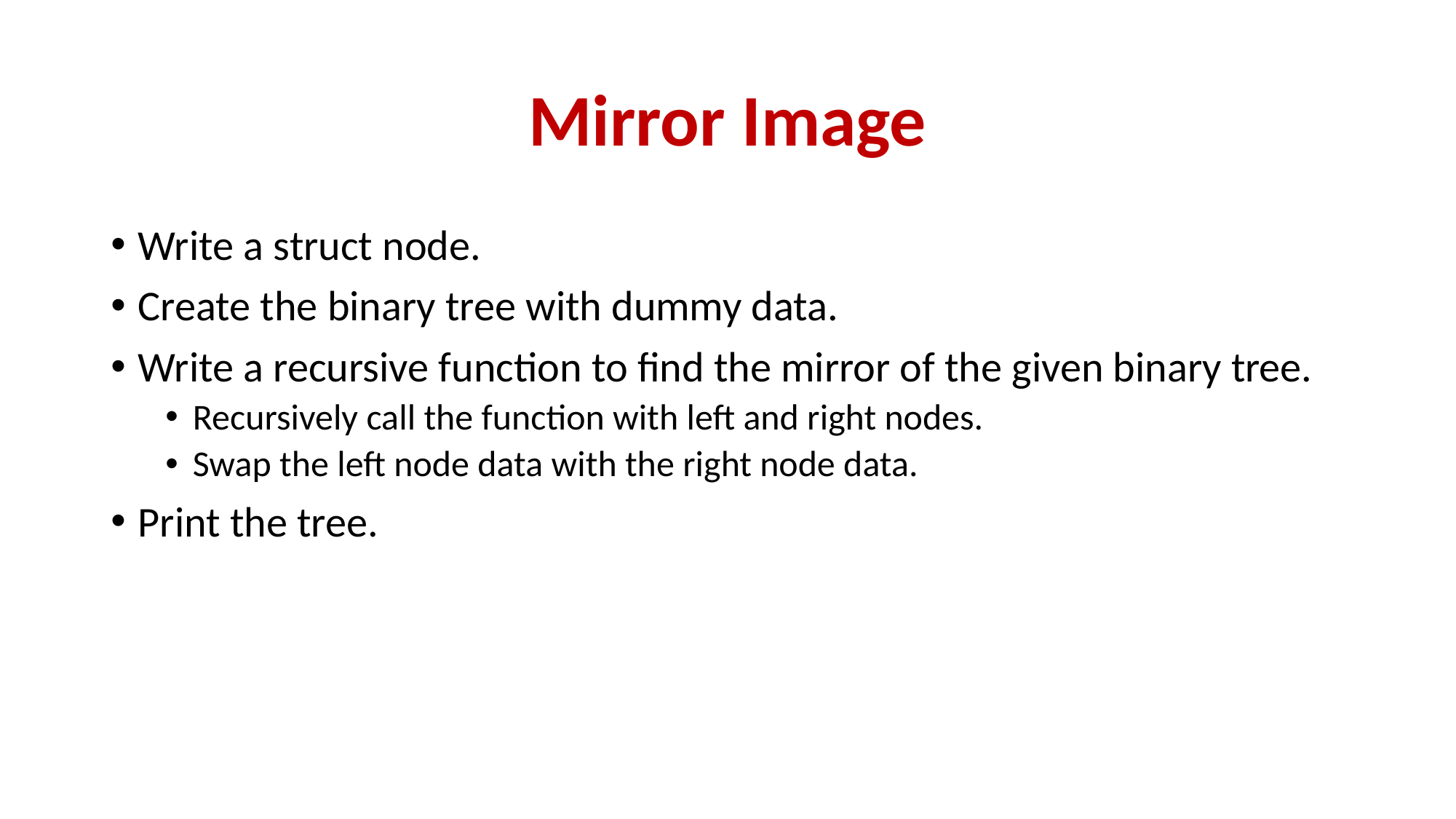

# Mirror Image
Write a struct node.
Create the binary tree with dummy data.
Write a recursive function to find the mirror of the given binary tree.
Recursively call the function with left and right nodes.
Swap the left node data with the right node data.
Print the tree.